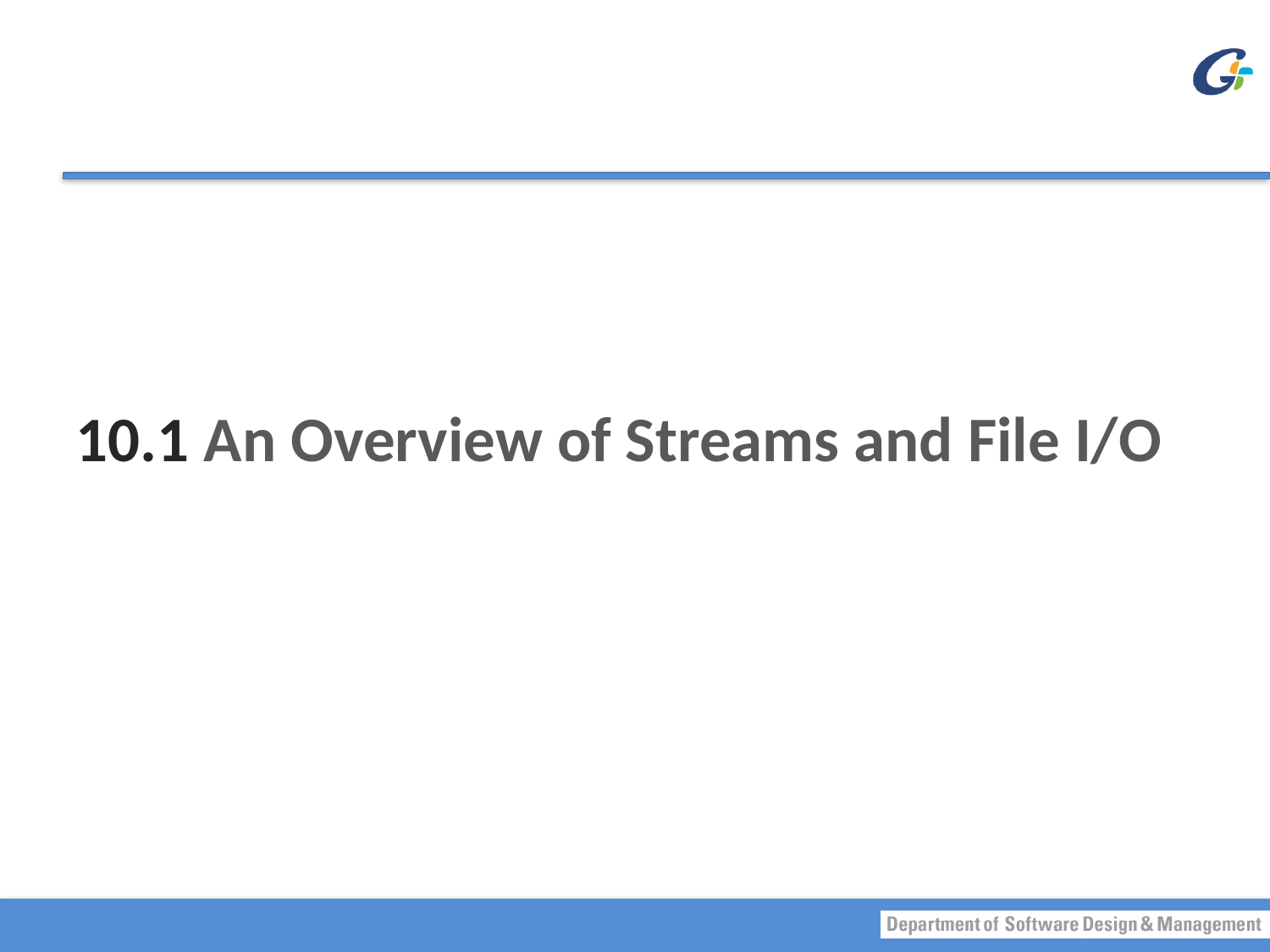

# 10.1 An Overview of Streams and File I/O